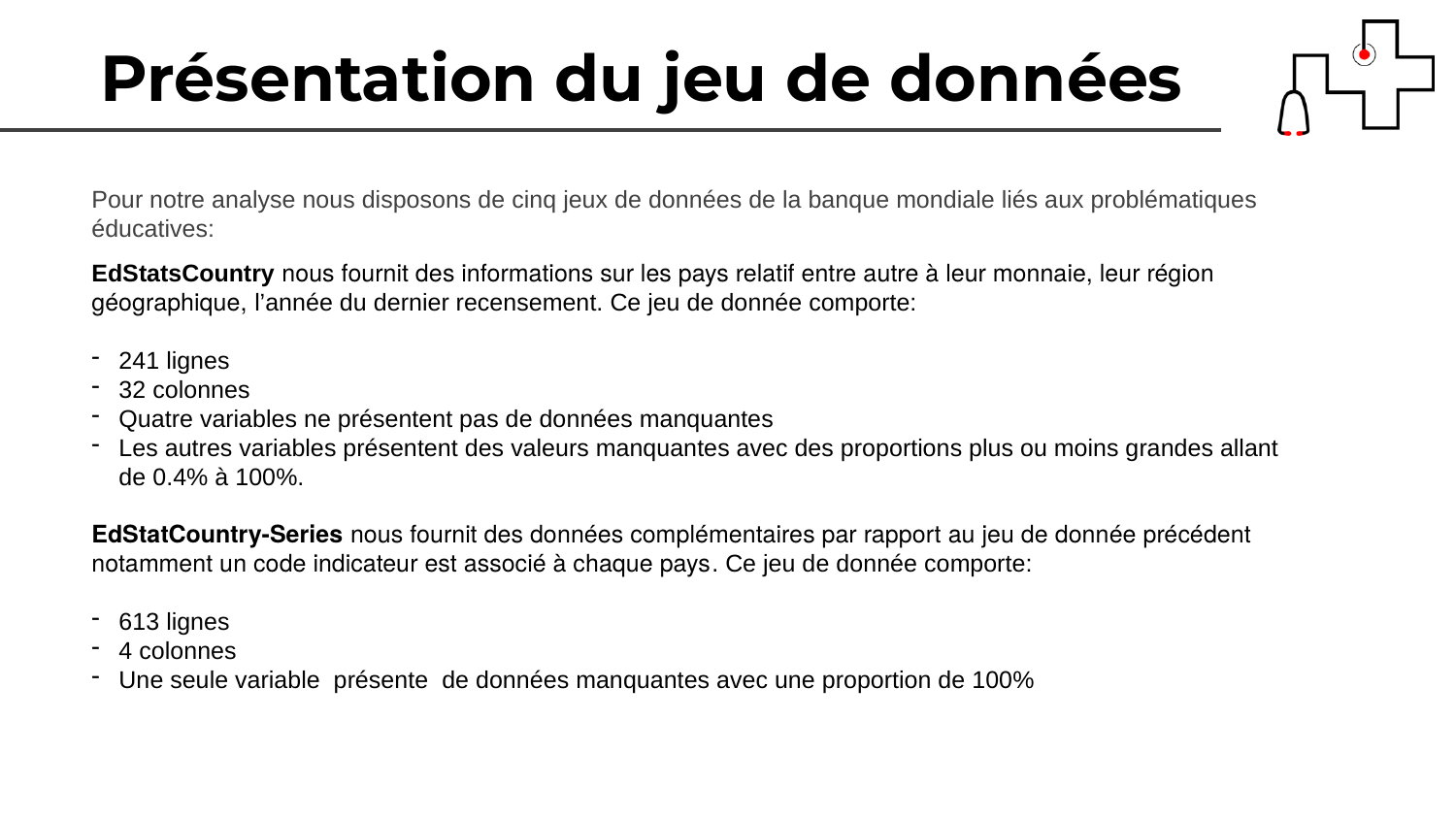

Présentation du jeu de données
Pour notre analyse nous disposons de cinq jeux de données de la banque mondiale liés aux problématiques éducatives:

EdStatsCountry nous fournit des informations sur les pays relatif entre autre à leur monnaie, leur région
géographique, l’année du dernier recensement. Ce jeu de donnée comporte:

241 lignes
32 colonnes
Quatre variables ne présentent pas de données manquantes
Les autres variables présentent des valeurs manquantes avec des proportions plus ou moins grandes allant de 0.4% à 100%.

EdStatCountry-Series nous fournit des données complémentaires par rapport au jeu de donnée précédent
notamment un code indicateur est associé à chaque pays. Ce jeu de donnée comporte:

613 lignes
4 colonnes
Une seule variable  présente  de données manquantes avec une proportion de 100%

04